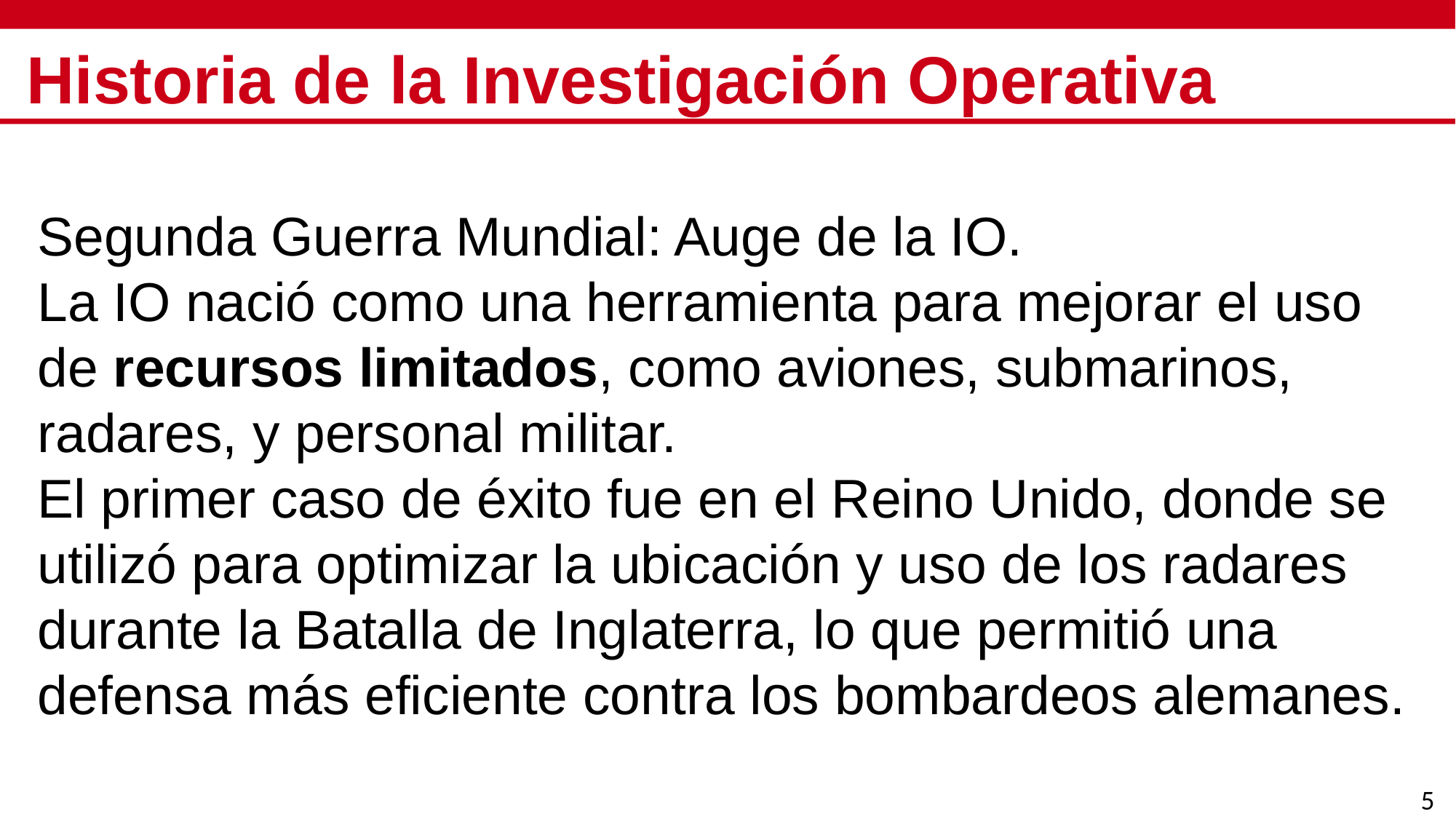

# Historia de la Investigación Operativa
Segunda Guerra Mundial: Auge de la IO.
La IO nació como una herramienta para mejorar el uso de recursos limitados, como aviones, submarinos, radares, y personal militar.
El primer caso de éxito fue en el Reino Unido, donde se utilizó para optimizar la ubicación y uso de los radares durante la Batalla de Inglaterra, lo que permitió una defensa más eficiente contra los bombardeos alemanes.
5